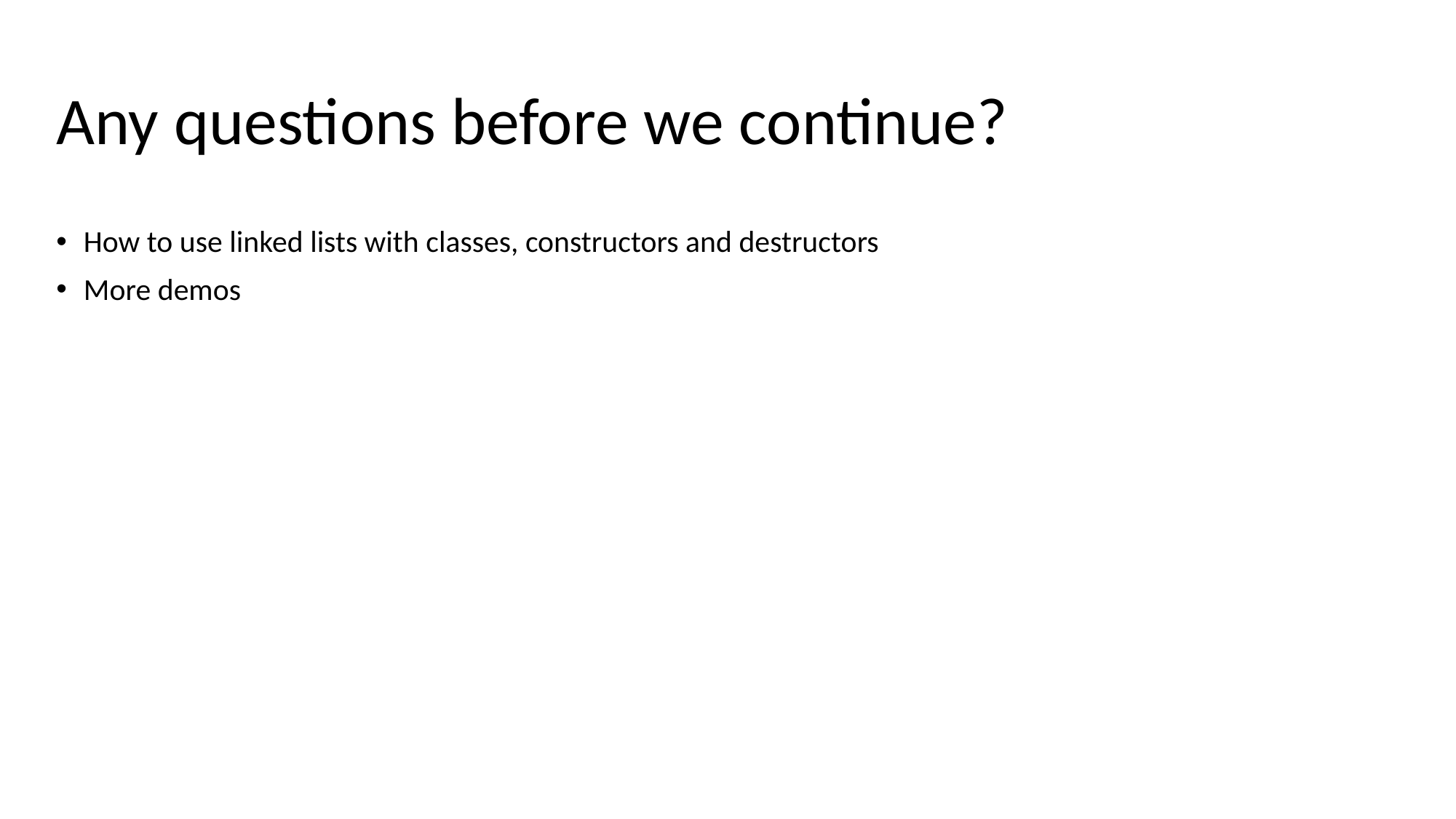

# Any questions before we continue?
How to use linked lists with classes, constructors and destructors
More demos